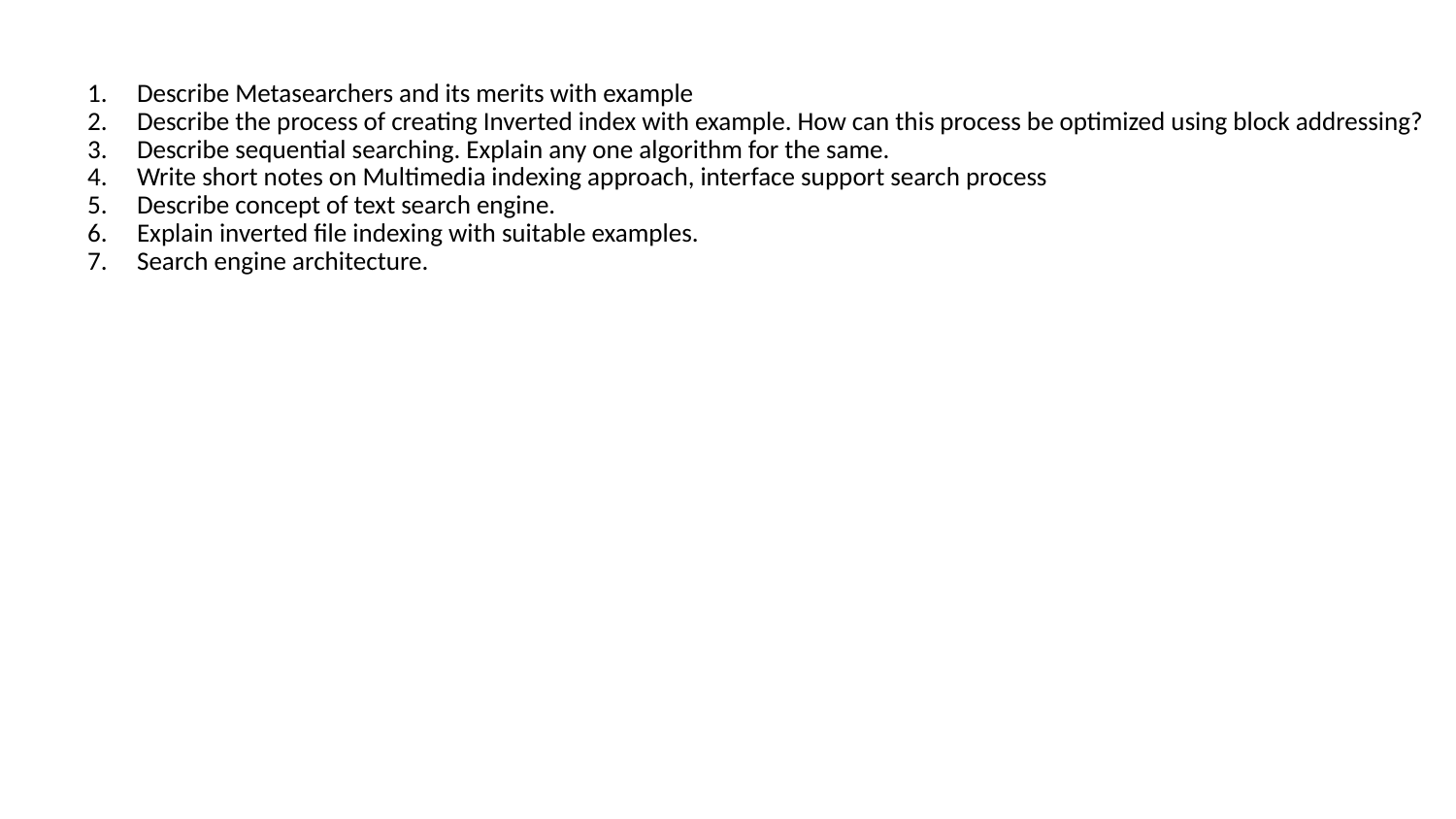

Describe Metasearchers and its merits with example
Describe the process of creating Inverted index with example. How can this process be optimized using block addressing?
Describe sequential searching. Explain any one algorithm for the same.
Write short notes on Multimedia indexing approach, interface support search process
Describe concept of text search engine.
Explain inverted file indexing with suitable examples.
Search engine architecture.